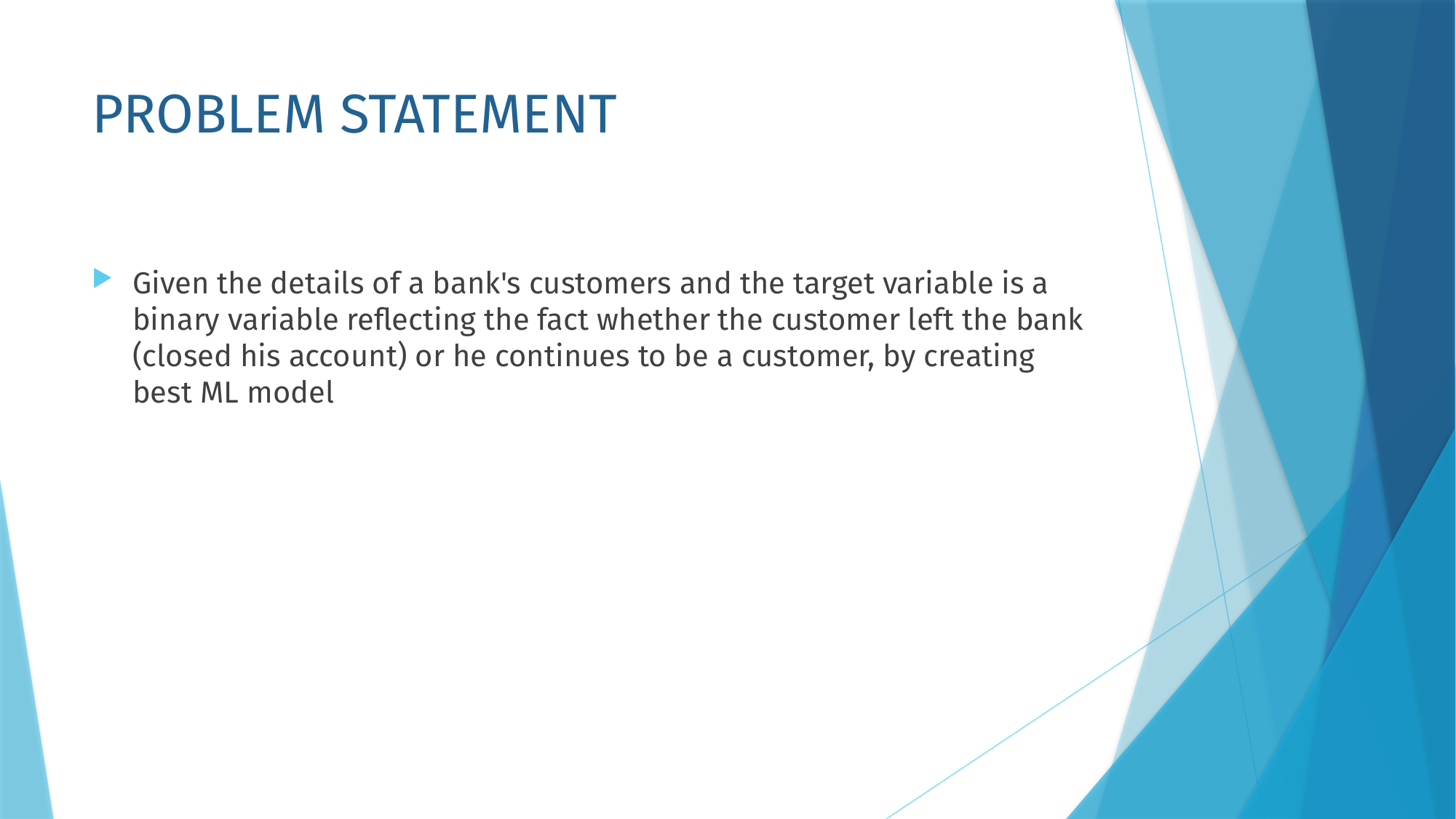

# PROBLEM STATEMENT
Given the details of a bank's customers and the target variable is a binary variable reflecting the fact whether the customer left the bank (closed his account) or he continues to be a customer, by creating best ML model